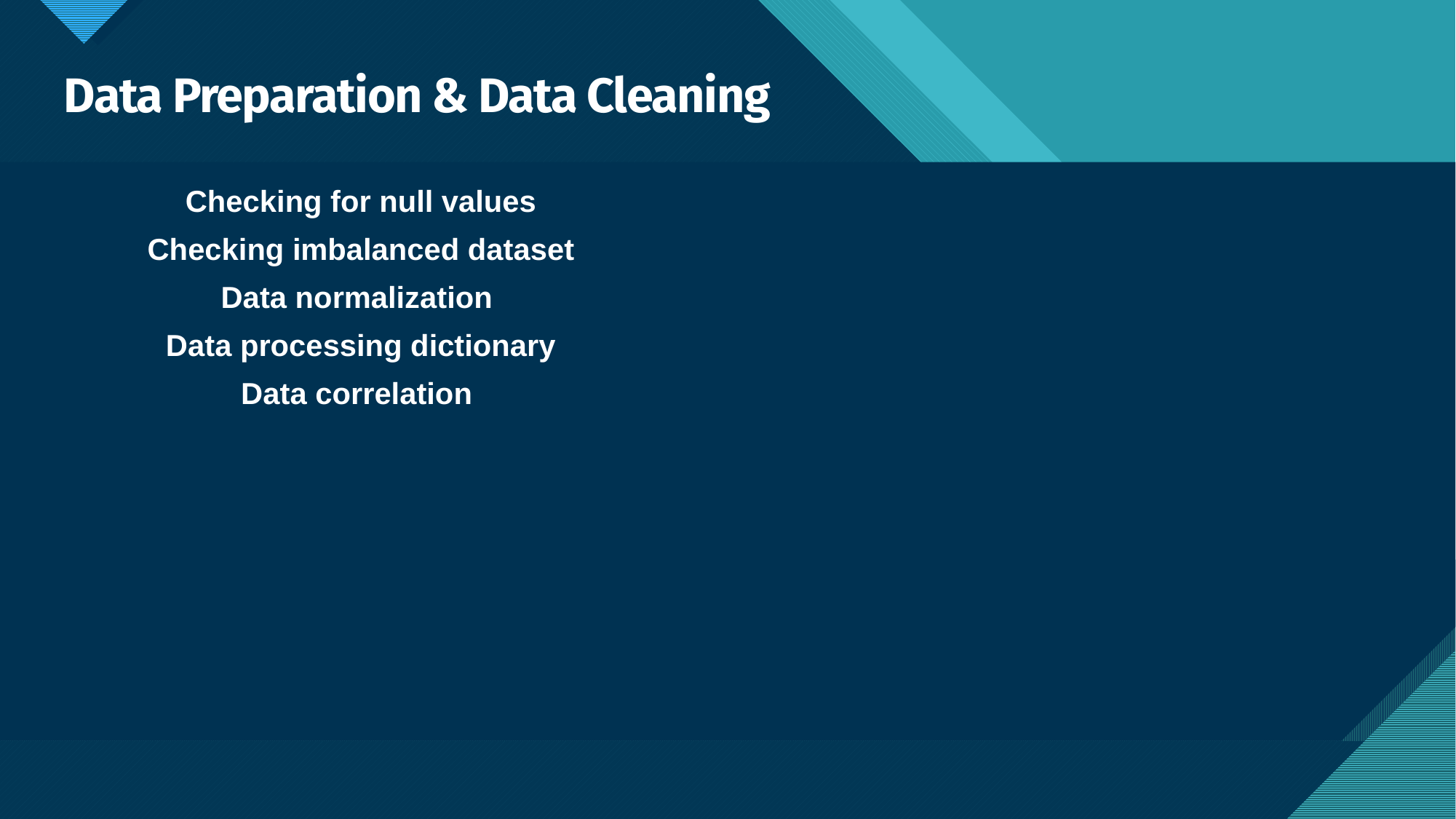

# Data Preparation & Data Cleaning
Checking for null values
Checking imbalanced dataset
Data normalization
Data processing dictionary
Data correlation